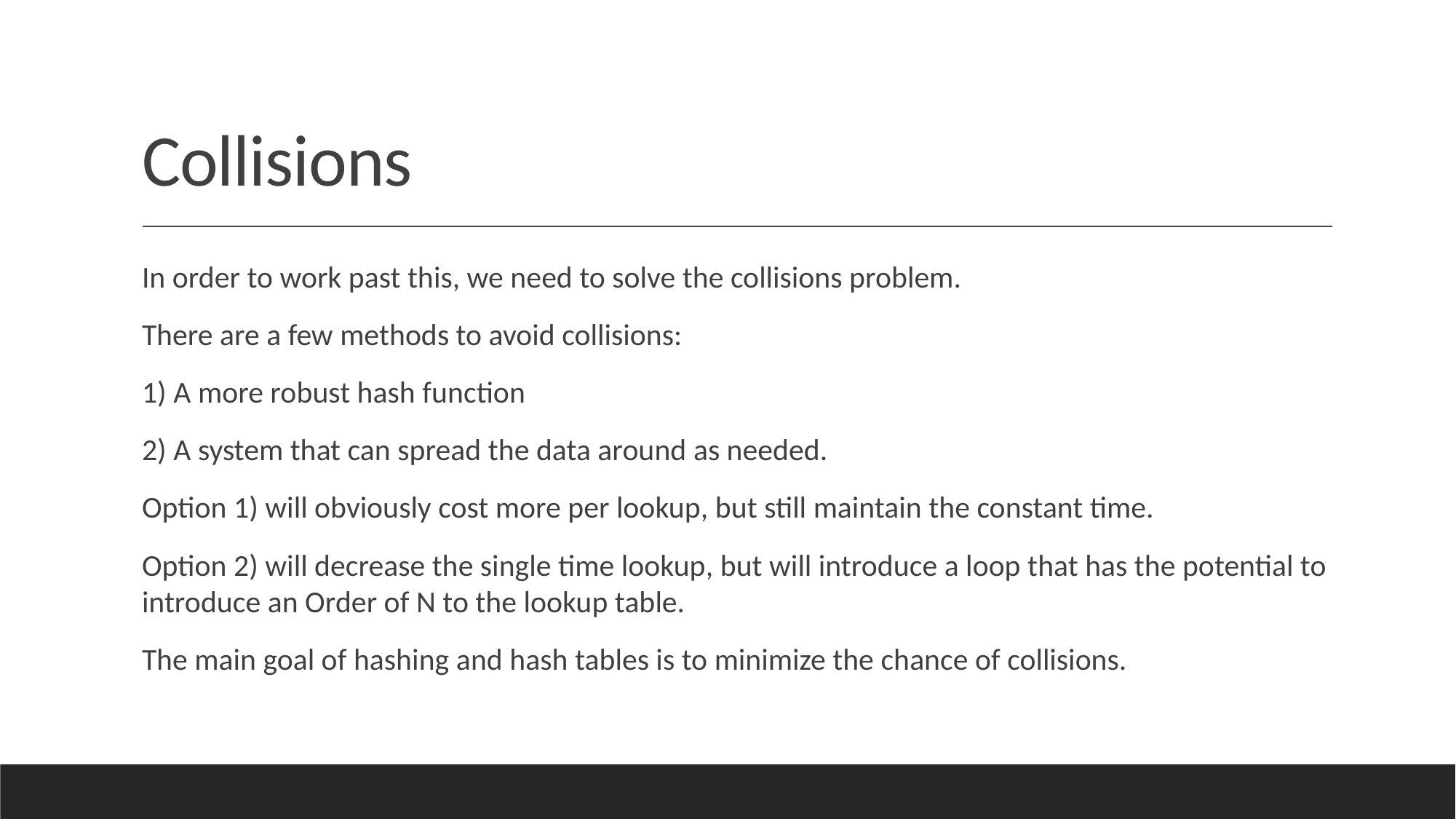

# Collisions
In order to work past this, we need to solve the collisions problem.
There are a few methods to avoid collisions:
1) A more robust hash function
2) A system that can spread the data around as needed.
Option 1) will obviously cost more per lookup, but still maintain the constant time.
Option 2) will decrease the single time lookup, but will introduce a loop that has the potential to introduce an Order of N to the lookup table.
The main goal of hashing and hash tables is to minimize the chance of collisions.